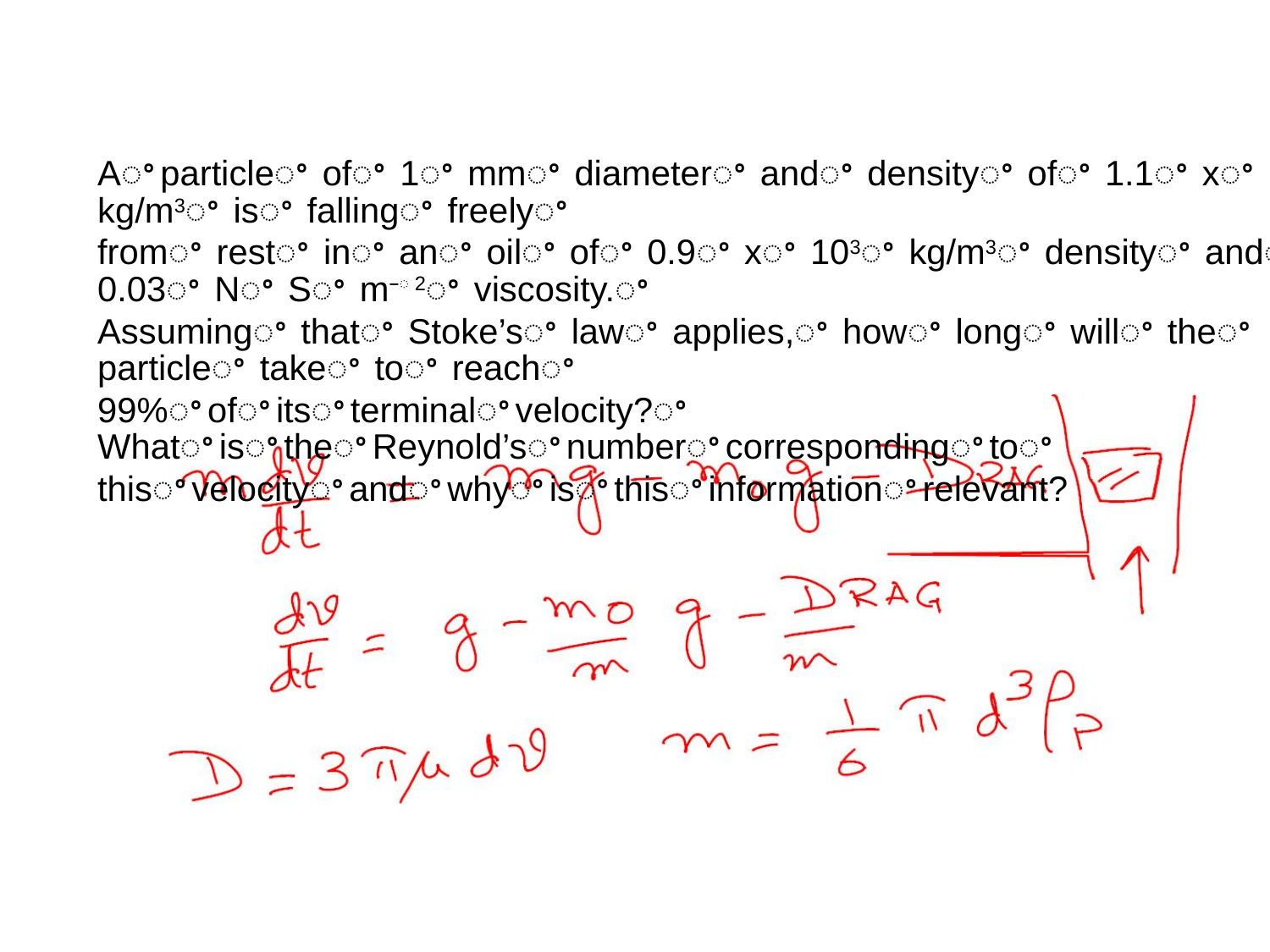

Aꢀparticleꢀ ofꢀ 1ꢀ mmꢀ diameterꢀ andꢀ densityꢀ ofꢀ 1.1ꢀ xꢀ 103ꢀ kg/m3ꢀ isꢀ fallingꢀ freelyꢀ
fromꢀ restꢀ inꢀ anꢀ oilꢀ ofꢀ 0.9ꢀ xꢀ 103ꢀ kg/m3ꢀ densityꢀ andꢀ 0.03ꢀ Nꢀ Sꢀ m–ꢀ 2ꢀ viscosity.ꢀ
Assumingꢀ thatꢀ Stoke’sꢀ lawꢀ applies,ꢀ howꢀ longꢀ willꢀ theꢀ particleꢀ takeꢀ toꢀ reachꢀ
99%ꢀofꢀitsꢀterminalꢀvelocity?ꢀWhatꢀisꢀtheꢀReynold’sꢀnumberꢀcorrespondingꢀtoꢀ
thisꢀvelocityꢀandꢀwhyꢀisꢀthisꢀinformationꢀrelevant?